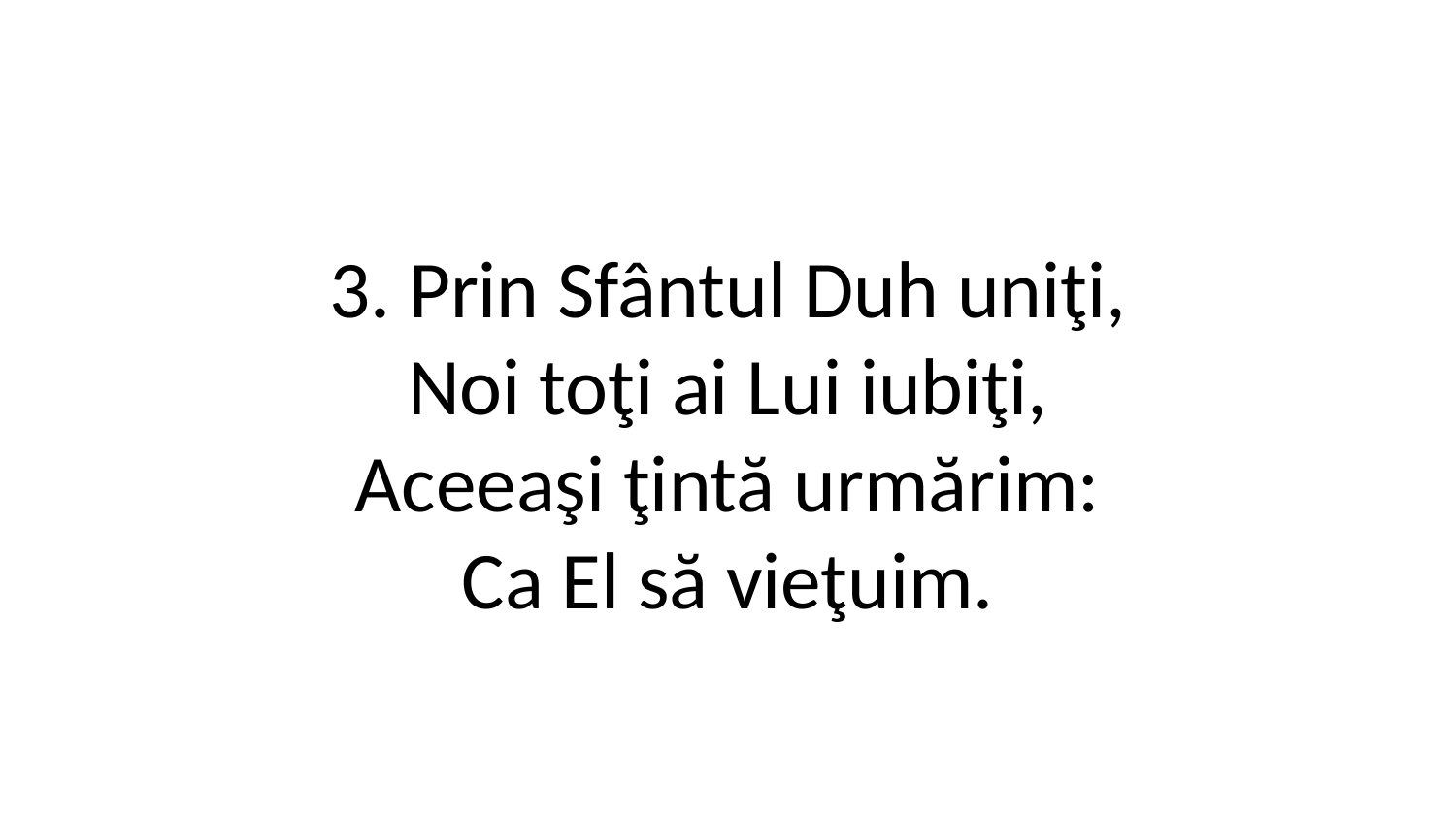

3. Prin Sfântul Duh uniţi,
Noi toţi ai Lui iubiţi,
Aceeaşi ţintă urmărim:
Ca El să vieţuim.